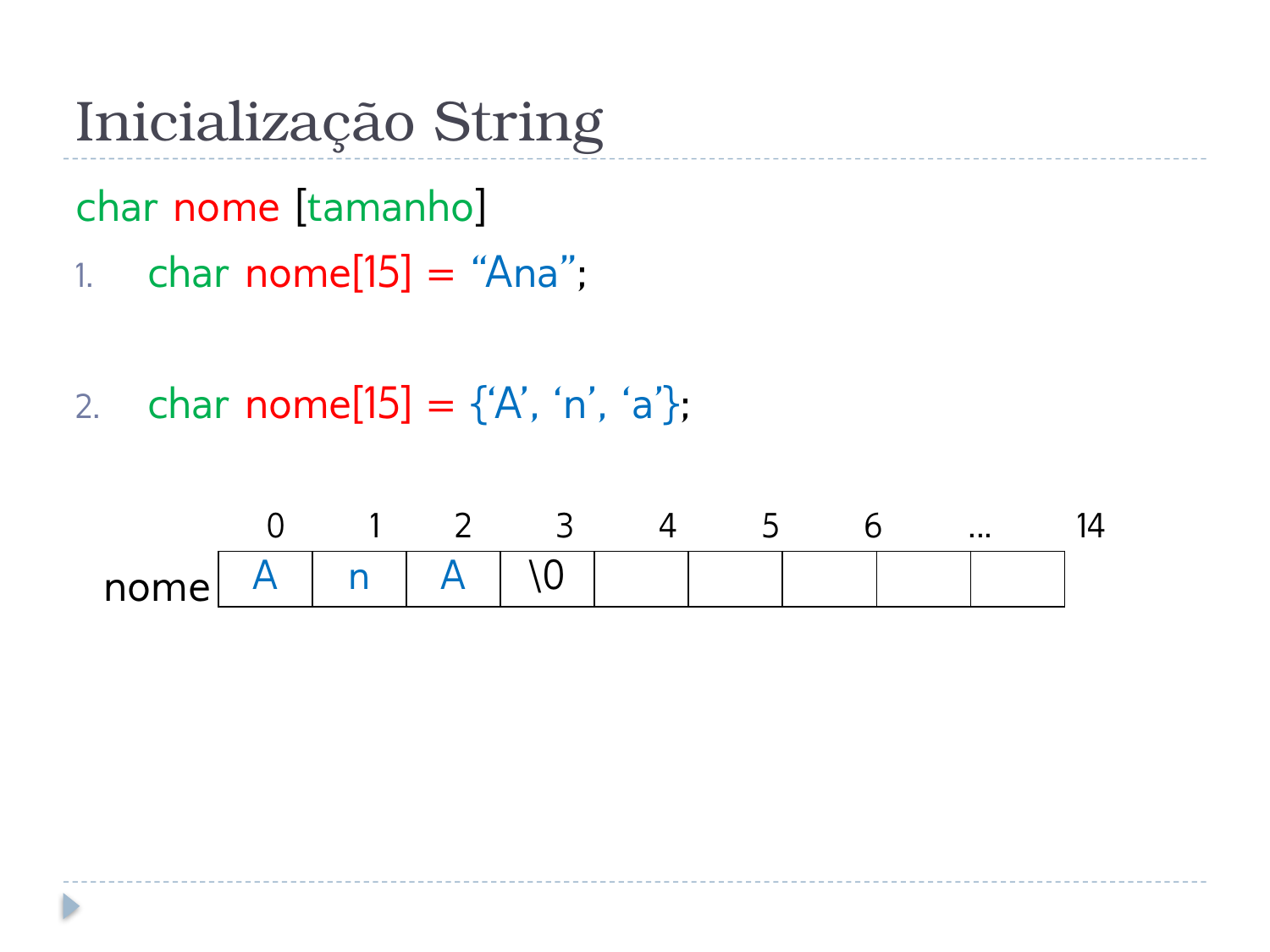

# Inicialização String
char nome [tamanho]
char nome[15] = “Ana”;

char nome[15] = {‘A’, ‘n’, ‘a’};

	    0        1       2        3        4        5        6        ...        14
  nome
| A | n | A | \0 |  |  |  |  |  |
| --- | --- | --- | --- | --- | --- | --- | --- | --- |